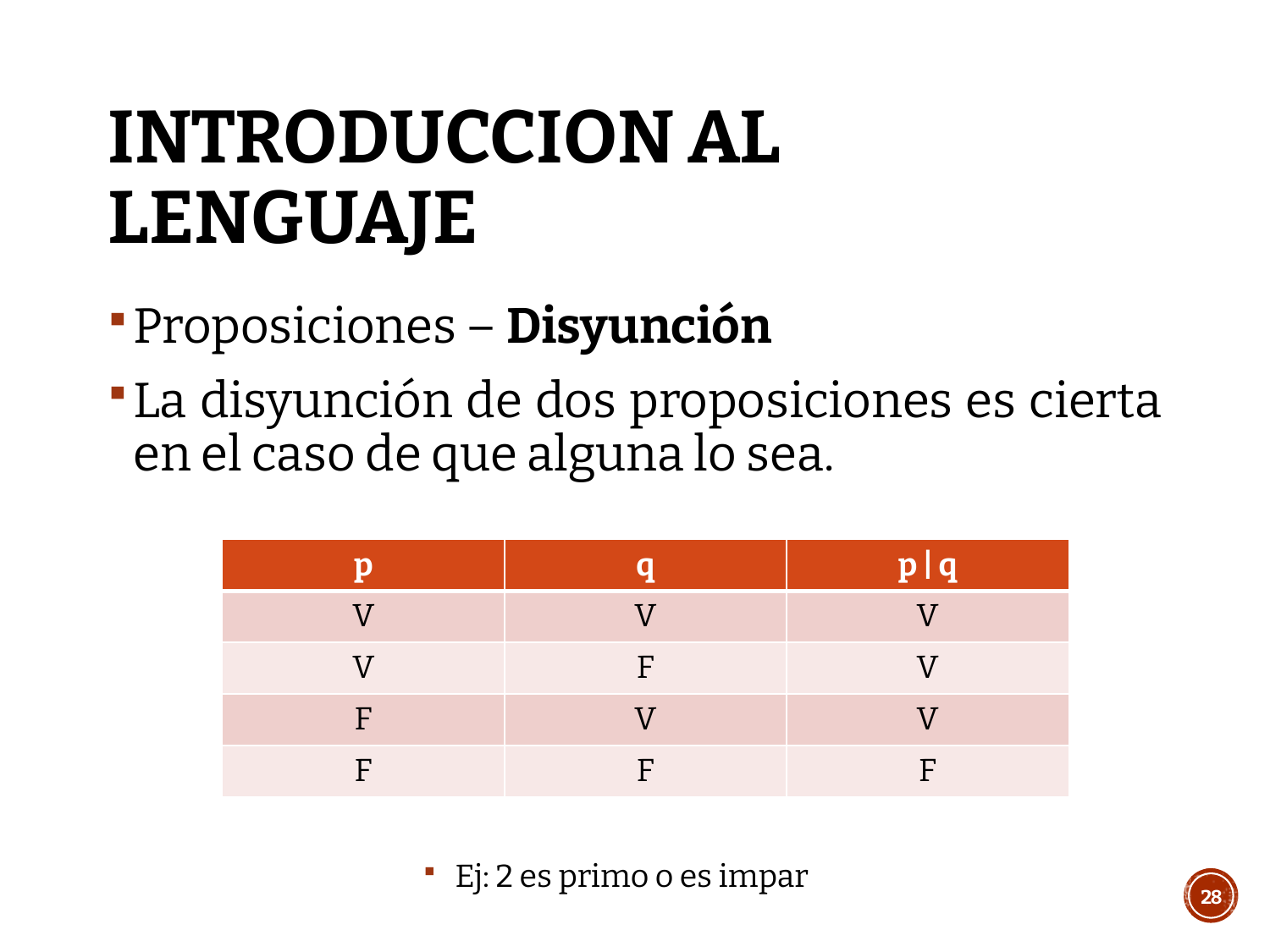

# INTRODUCCION AL LENGUAJE
Proposiciones – Disyunción
La disyunción de dos proposiciones es cierta en el caso de que alguna lo sea.

Ej: 2 es primo o es impar

| p | q | p | q |
| --- | --- | --- |
| V | V | V |
| V | F | V |
| F | V | V |
| F | F | F |
28